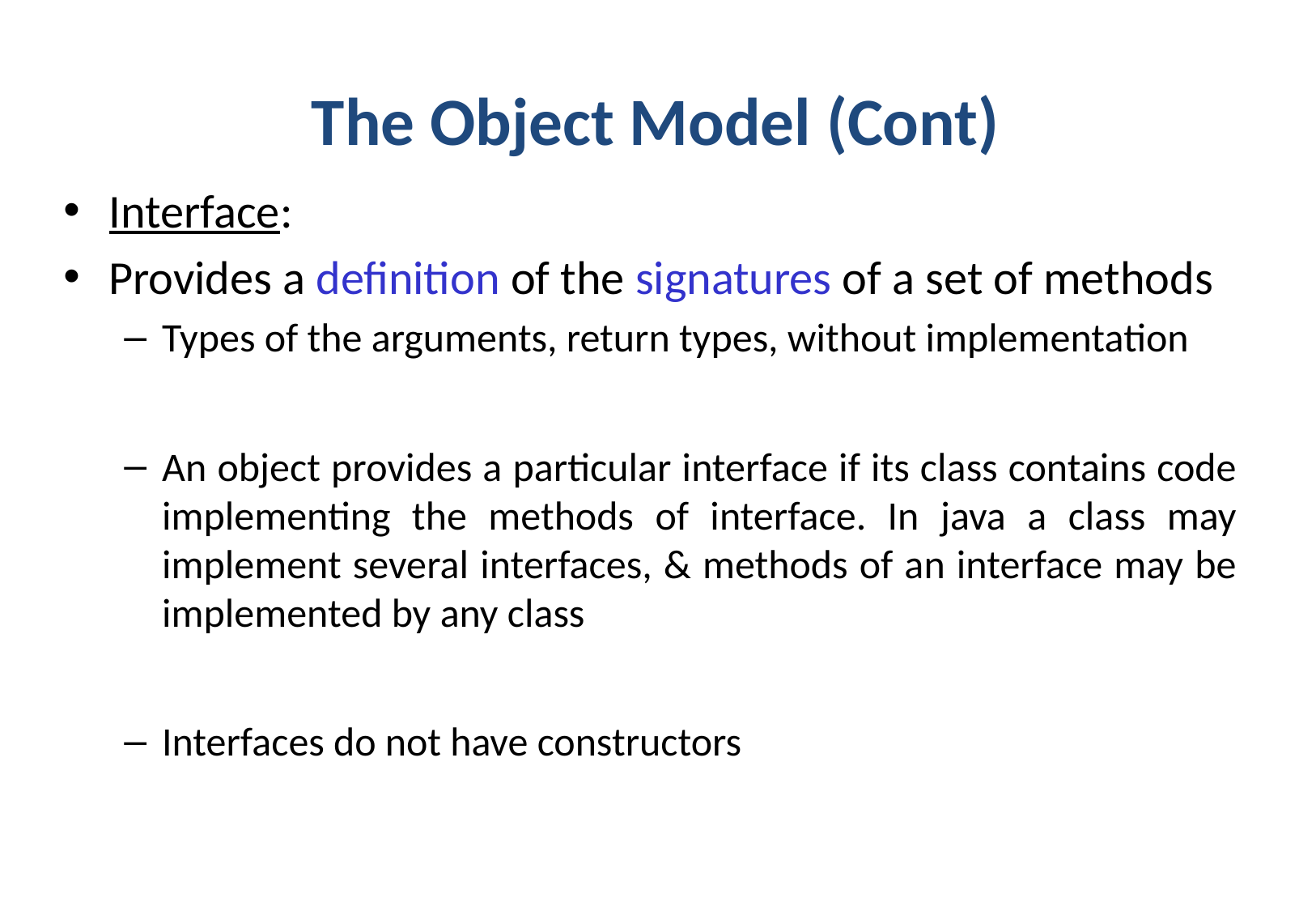

# The Object Model (Cont)
Interface:
Provides a definition of the signatures of a set of methods
Types of the arguments, return types, without implementation

An object provides a particular interface if its class contains code implementing the methods of interface. In java a class may implement several interfaces, & methods of an interface may be implemented by any class

Interfaces do not have constructors